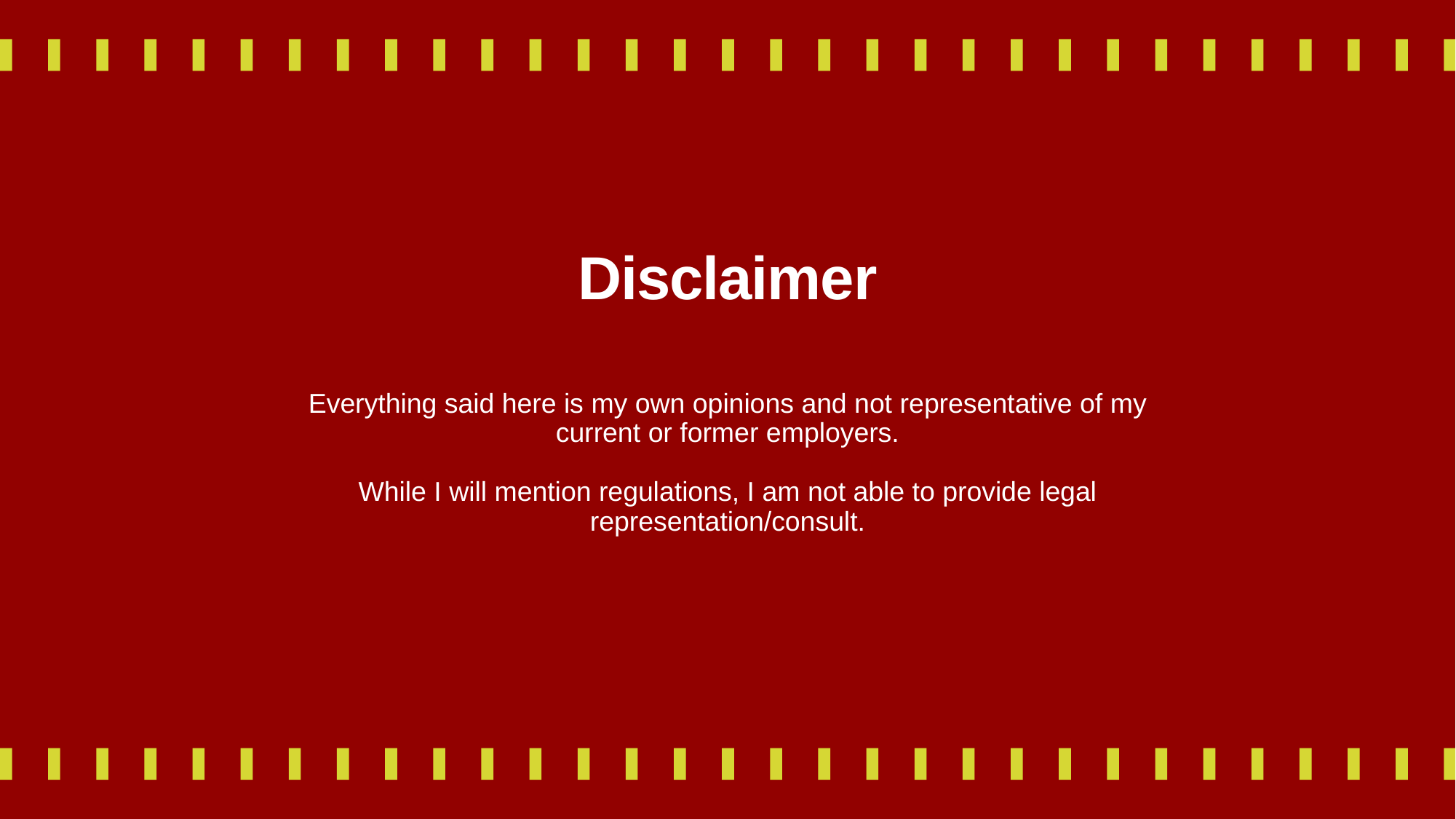

# Disclaimer
Everything said here is my own opinions and not representative of my current or former employers.

While I will mention regulations, I am not able to provide legal representation/consult.